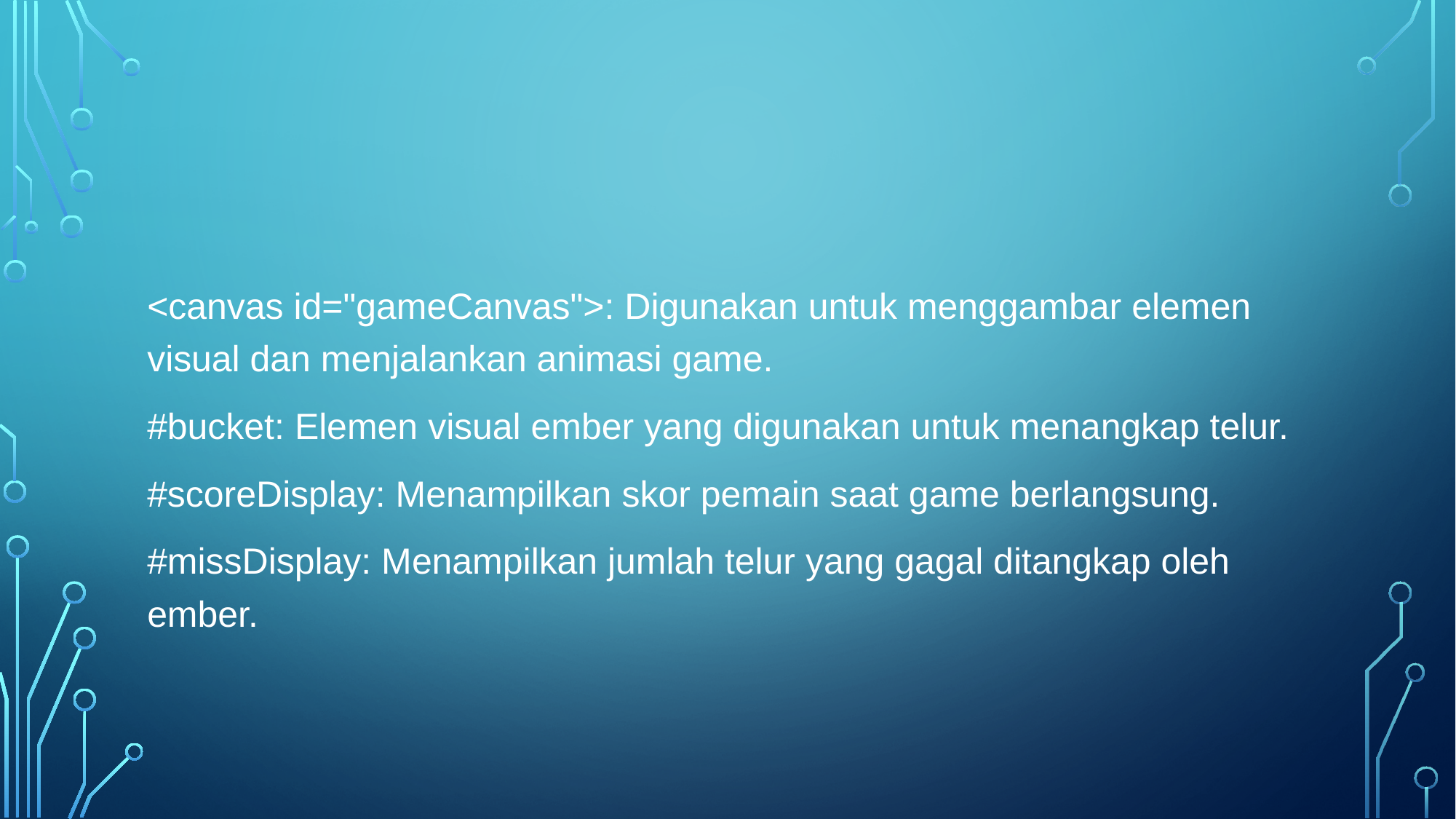

#
<canvas id="gameCanvas">: Digunakan untuk menggambar elemen visual dan menjalankan animasi game.
#bucket: Elemen visual ember yang digunakan untuk menangkap telur.
#scoreDisplay: Menampilkan skor pemain saat game berlangsung.
#missDisplay: Menampilkan jumlah telur yang gagal ditangkap oleh ember.